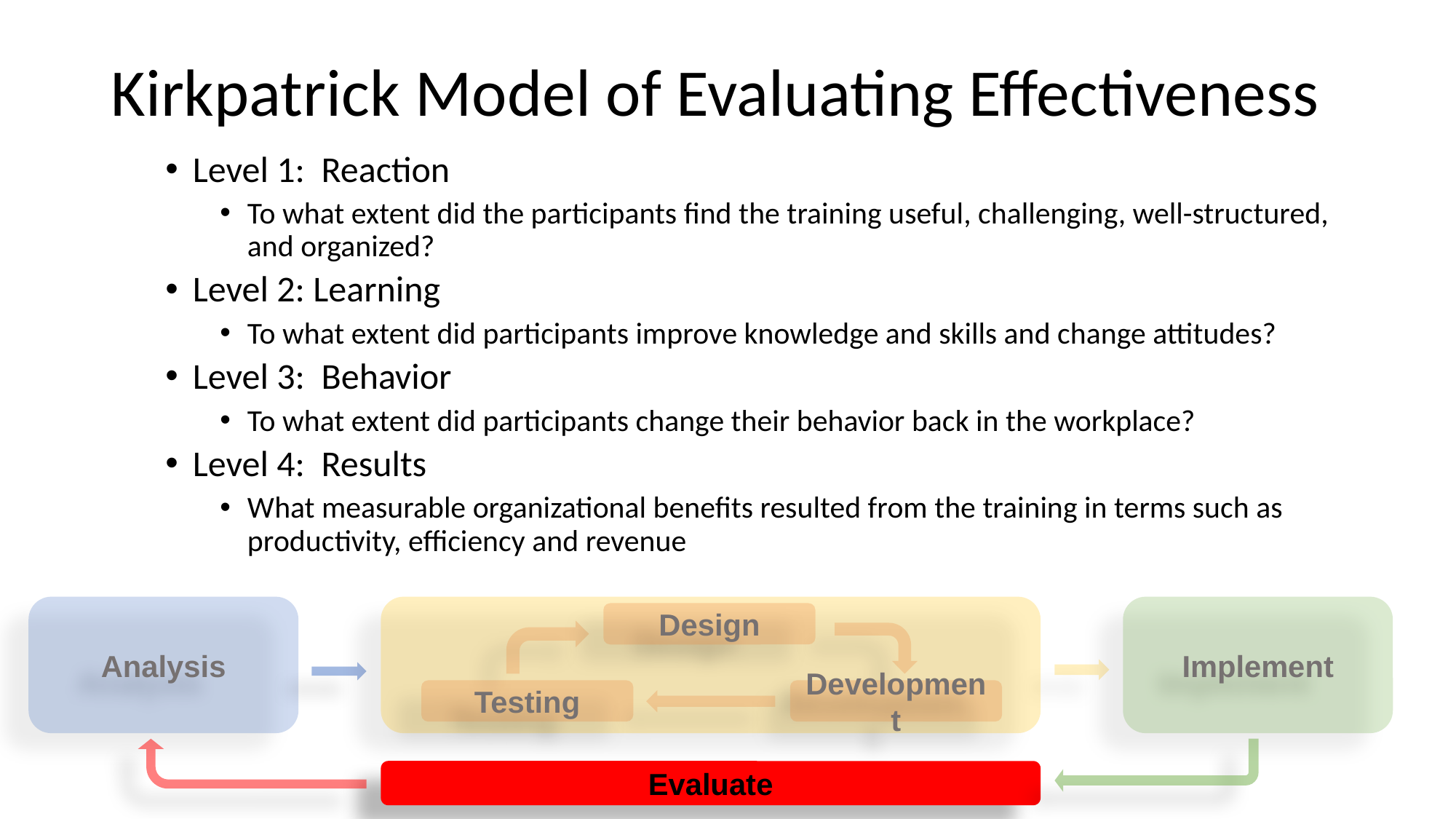

# Kirkpatrick Model of Evaluating Effectiveness
Level 1:  Reaction
To what extent did the participants find the training useful, challenging, well-structured, and organized?
Level 2: Learning
To what extent did participants improve knowledge and skills and change attitudes?
Level 3:  Behavior
To what extent did participants change their behavior back in the workplace?
Level 4:  Results
What measurable organizational benefits resulted from the training in terms such as productivity, efficiency and revenue
Analysis

Implement
Design

Testing
Development

Evaluate